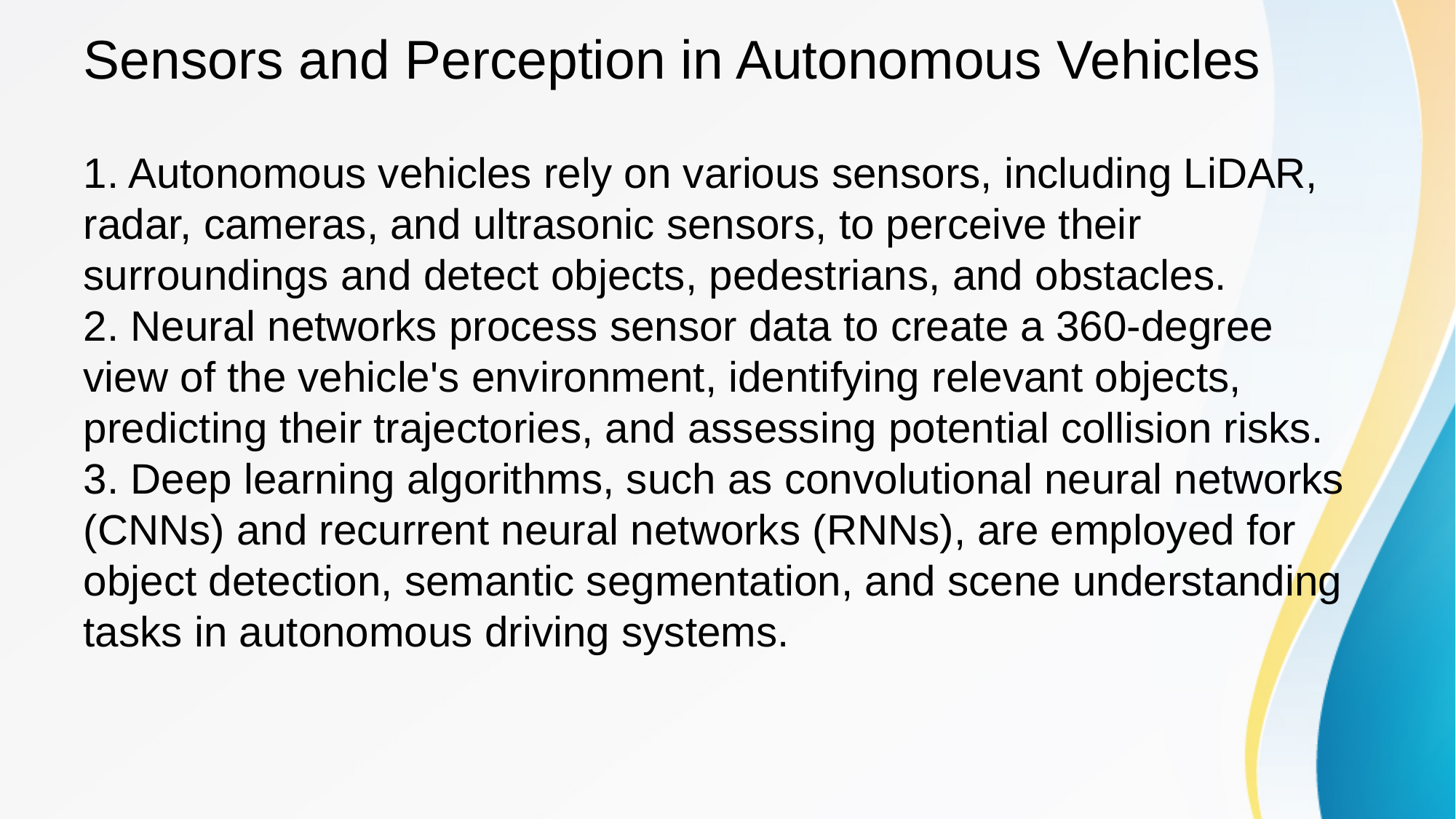

1. Autonomous vehicles rely on various sensors, including LiDAR, radar, cameras, and ultrasonic sensors, to perceive their surroundings and detect objects, pedestrians, and obstacles.
2. Neural networks process sensor data to create a 360-degree view of the vehicle's environment, identifying relevant objects, predicting their trajectories, and assessing potential collision risks.
3. Deep learning algorithms, such as convolutional neural networks (CNNs) and recurrent neural networks (RNNs), are employed for object detection, semantic segmentation, and scene understanding tasks in autonomous driving systems.

# Sensors and Perception in Autonomous Vehicles